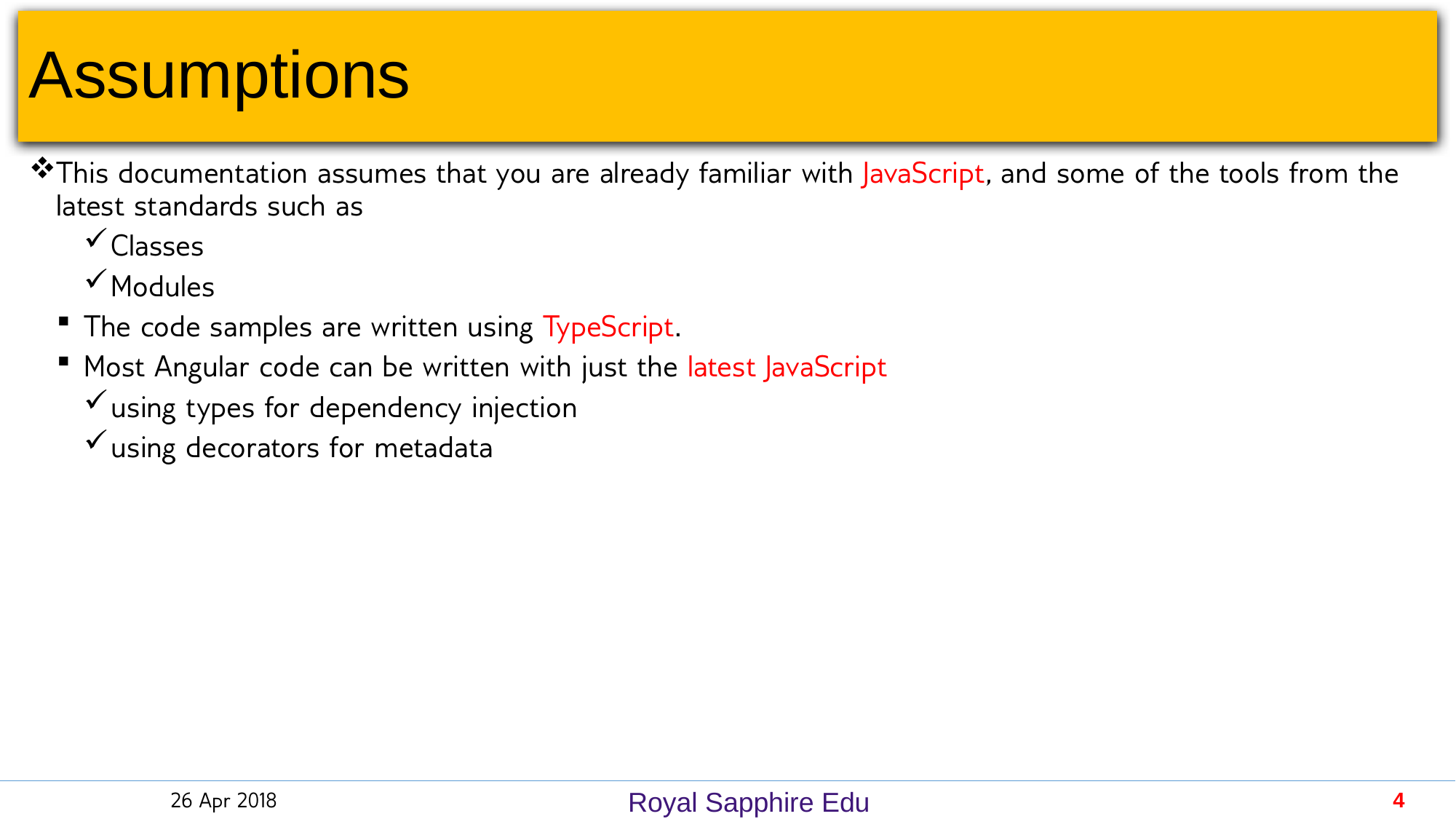

# Assumptions
This documentation assumes that you are already familiar with JavaScript, and some of the tools from the latest standards such as
Classes
Modules
The code samples are written using TypeScript.
Most Angular code can be written with just the latest JavaScript
using types for dependency injection
using decorators for metadata
26 Apr 2018
4